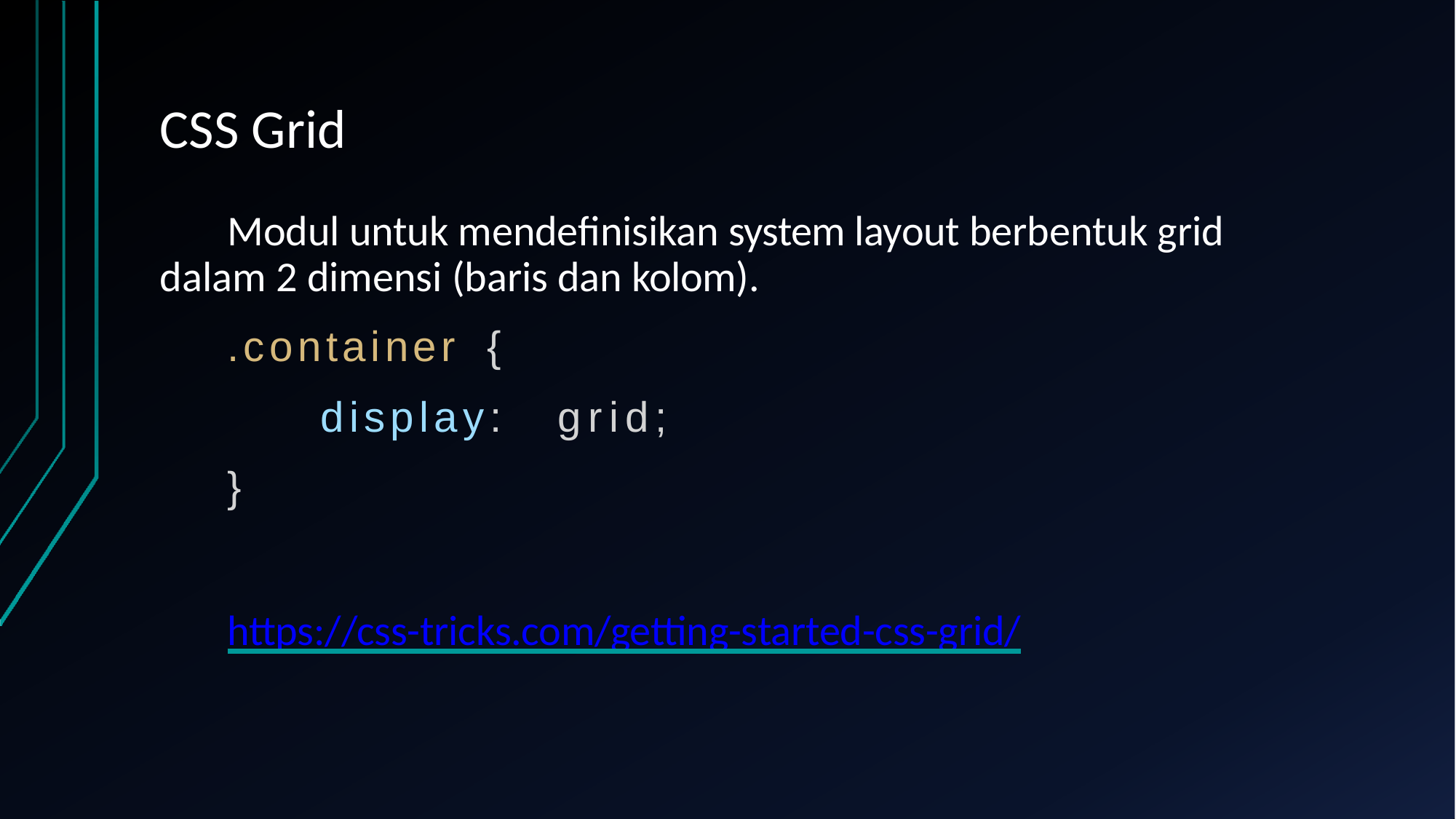

# CSS Grid
Modul untuk mendefinisikan system layout berbentuk grid  dalam 2 dimensi (baris dan kolom).
.container	{
display:	grid;
}

https://css-tricks.com/getting-started-css-grid/